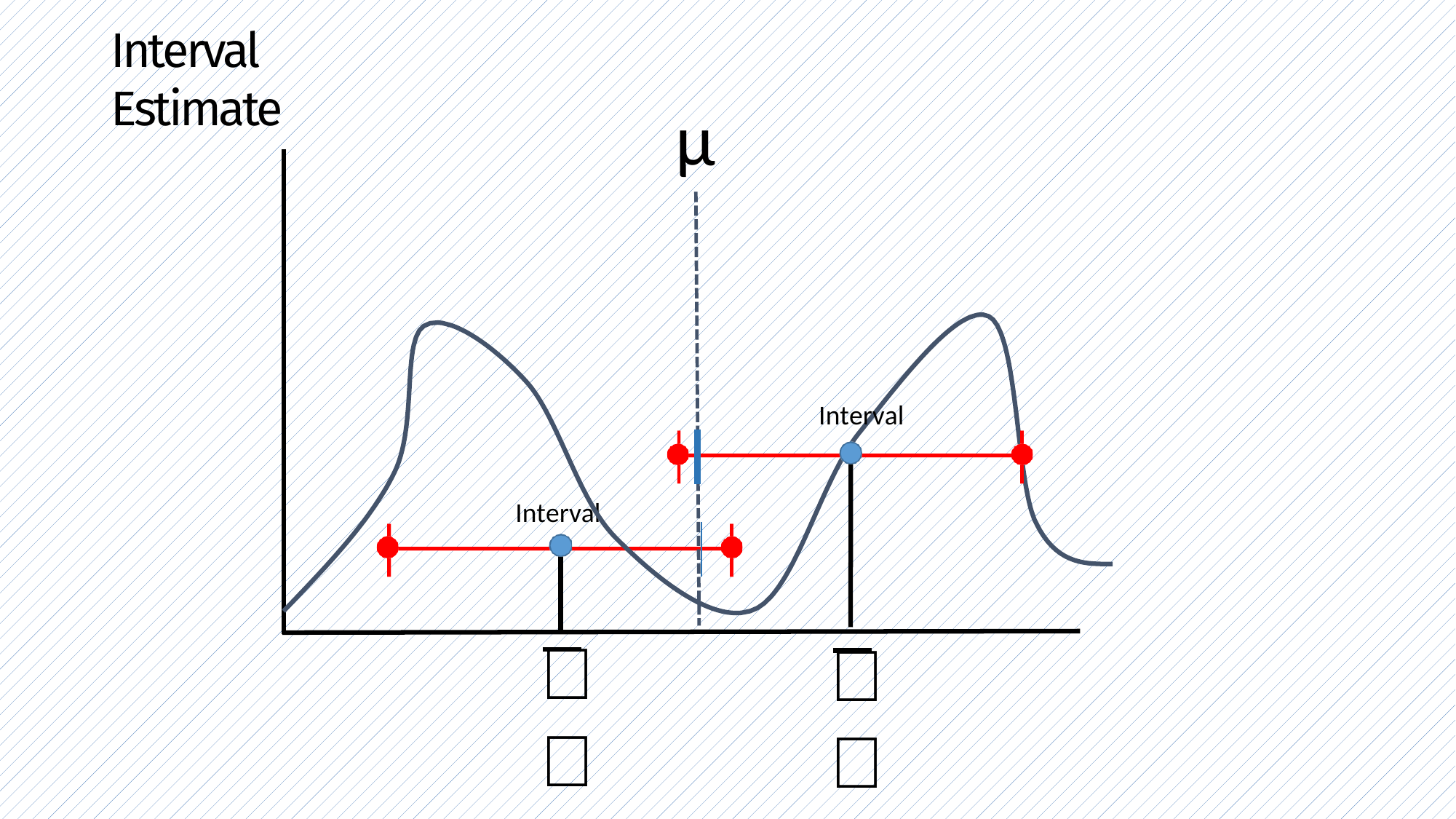

Interval Estimate
# μ

Interval

Interval

𝑥
𝑥